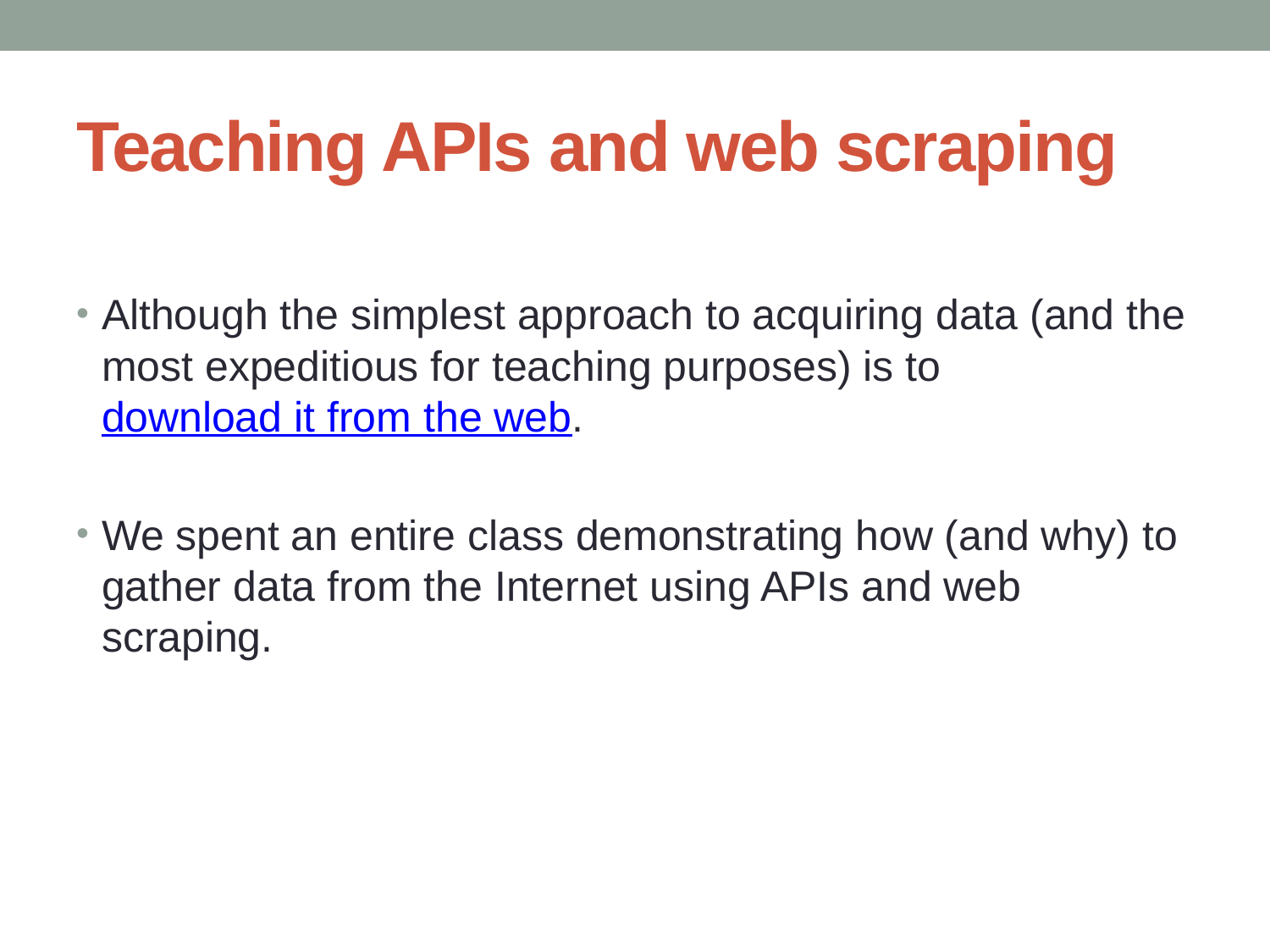

# Teaching APIs and web scraping

Although the simplest approach to acquiring data (and the most expeditious for teaching purposes) is to download it from the web.

We spent an entire class demonstrating how (and why) to gather data from the Internet using APIs and web scraping.